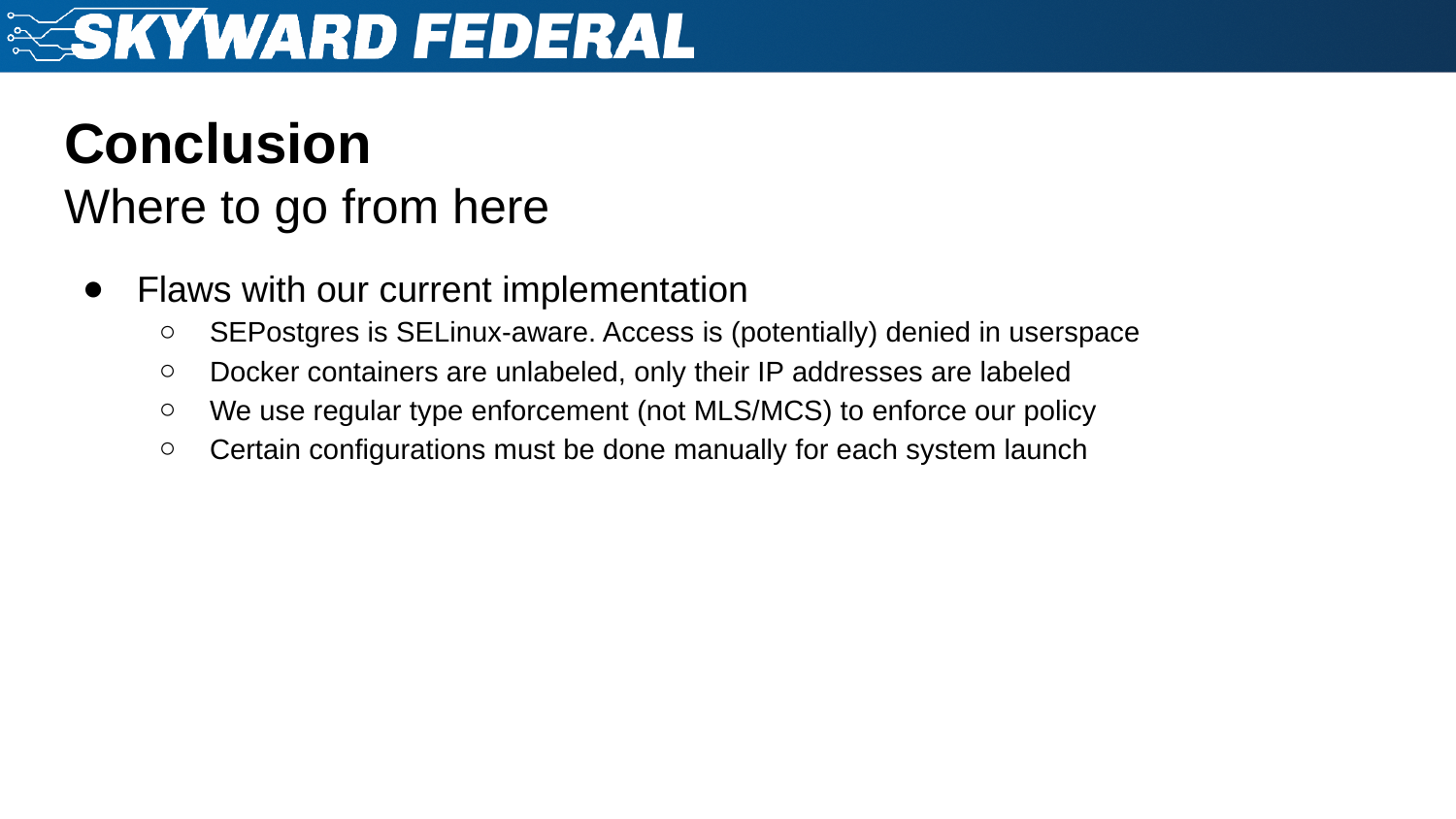

# Conclusion Where to go from here
Flaws with our current implementation
SEPostgres is SELinux-aware. Access is (potentially) denied in userspace
Docker containers are unlabeled, only their IP addresses are labeled
We use regular type enforcement (not MLS/MCS) to enforce our policy
Certain configurations must be done manually for each system launch